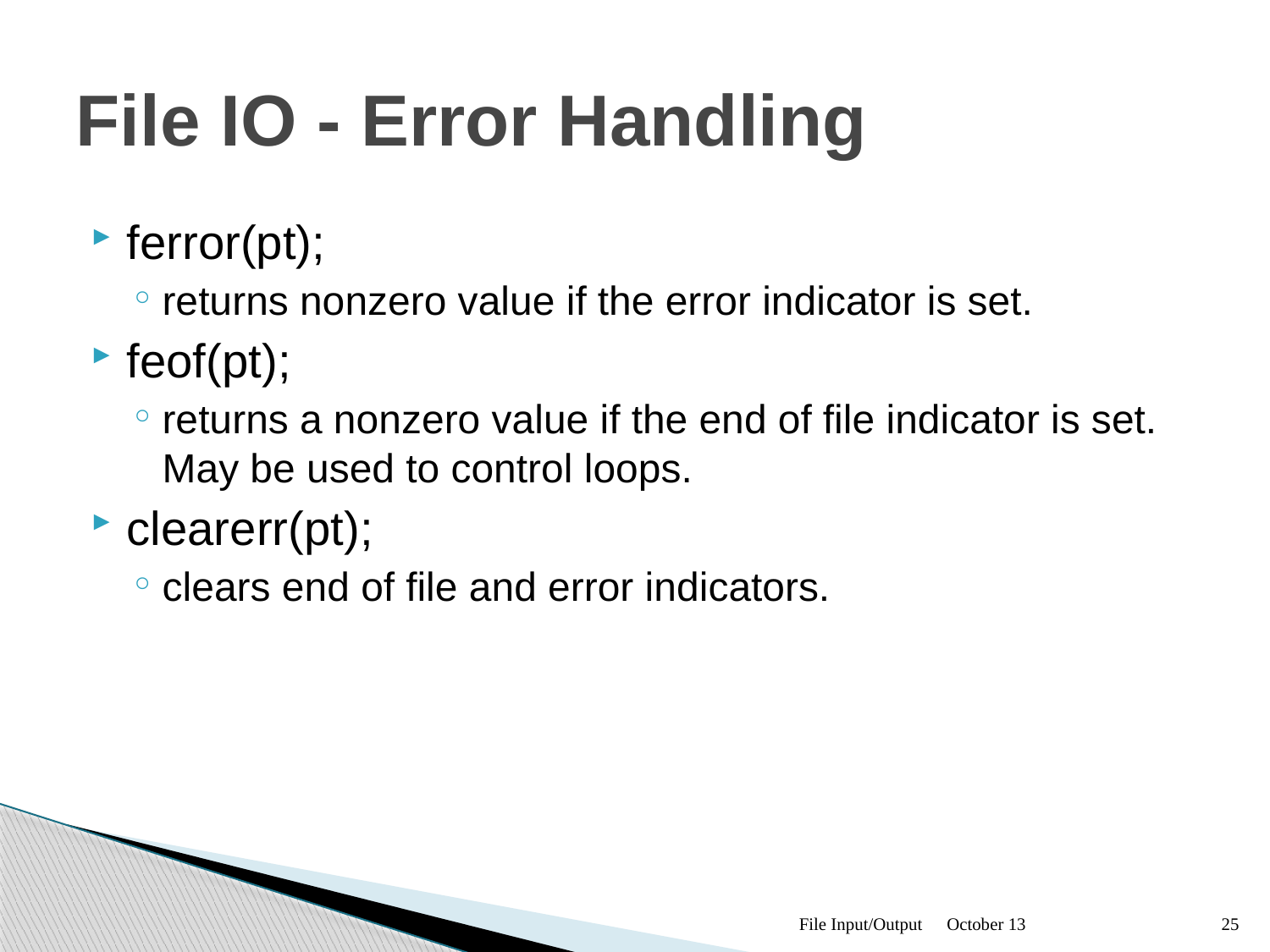

# File IO - Error Handling
ferror(pt);
returns nonzero value if the error indicator is set.
feof(pt);
returns a nonzero value if the end of file indicator is set.  May be used to control loops.
clearerr(pt);
clears end of file and error indicators.
File Input/Output
October 13
25